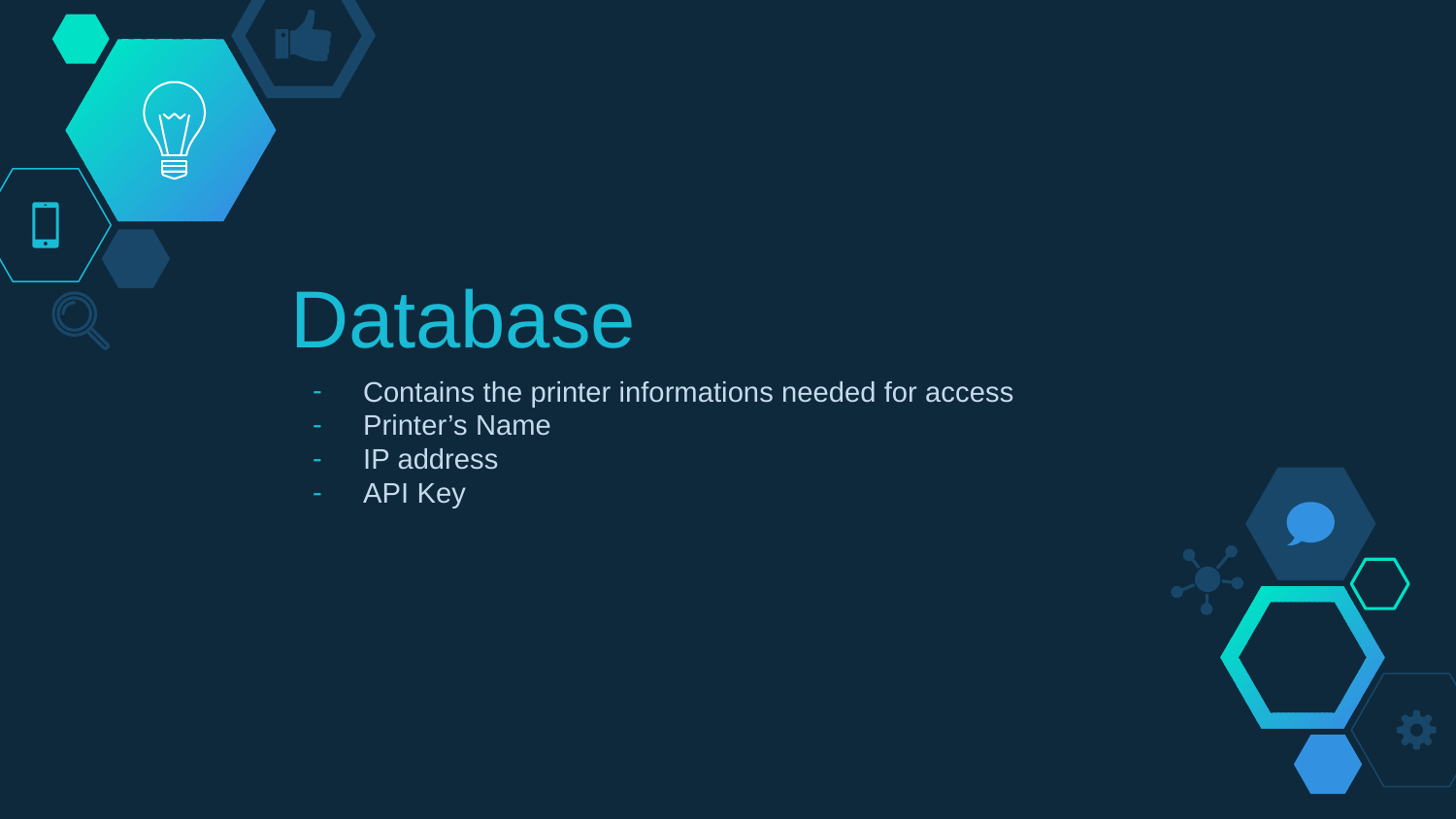

# Database
Contains the printer informations needed for access
Printer’s Name
IP address
API Key